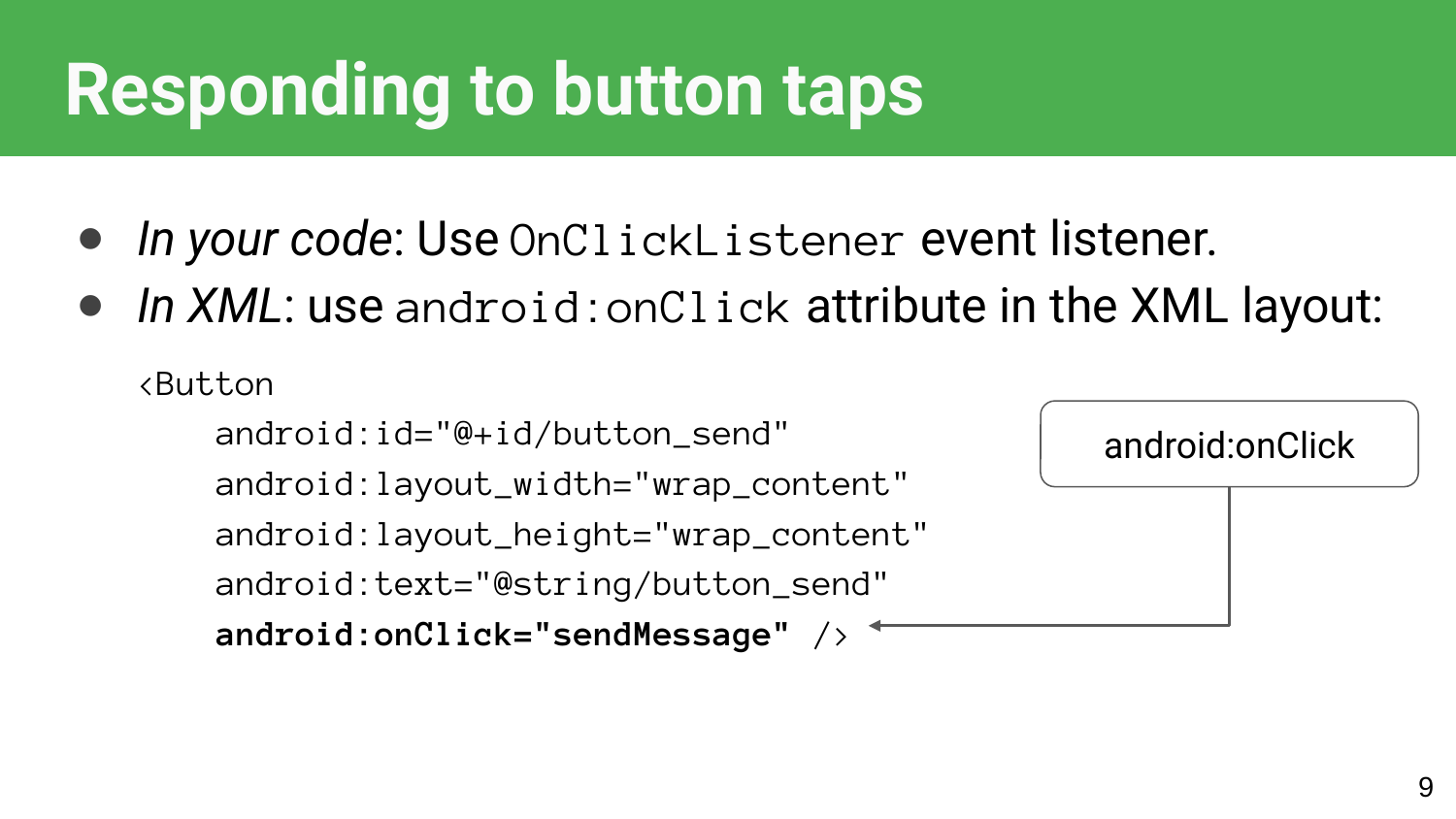

# Responding to button taps
In your code: Use OnClickListener event listener.
In XML: use android:onClick attribute in the XML layout:
<Button
    android:id="@+id/button_send"
    android:layout_width="wrap_content"
    android:layout_height="wrap_content"
    android:text="@string/button_send"
    android:onClick="sendMessage" />

android:onClick
9